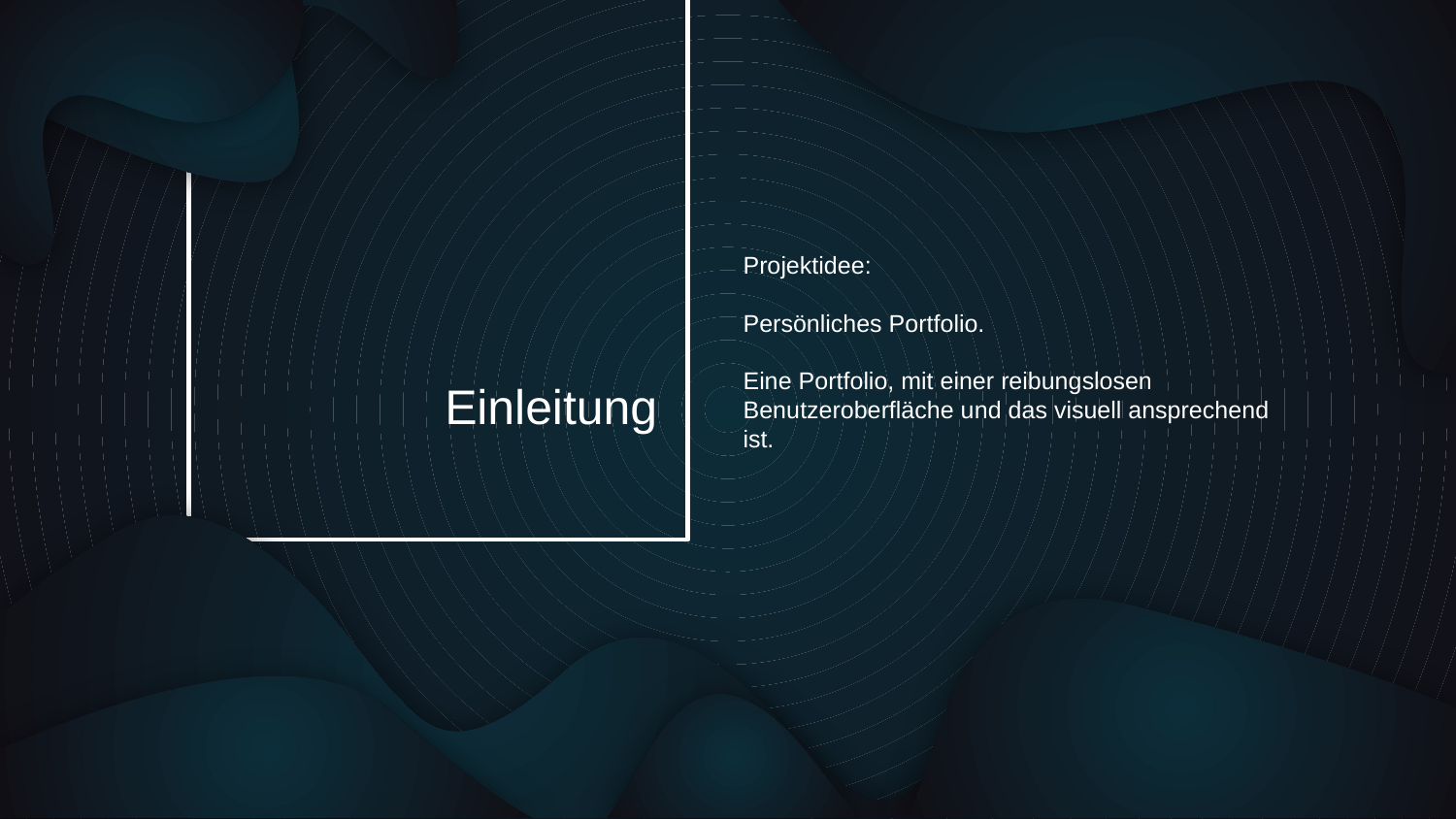

Projektidee:
Persönliches Portfolio.

Eine Portfolio, mit einer reibungslosen Benutzeroberfläche und das visuell ansprechend ist.

# Einleitung